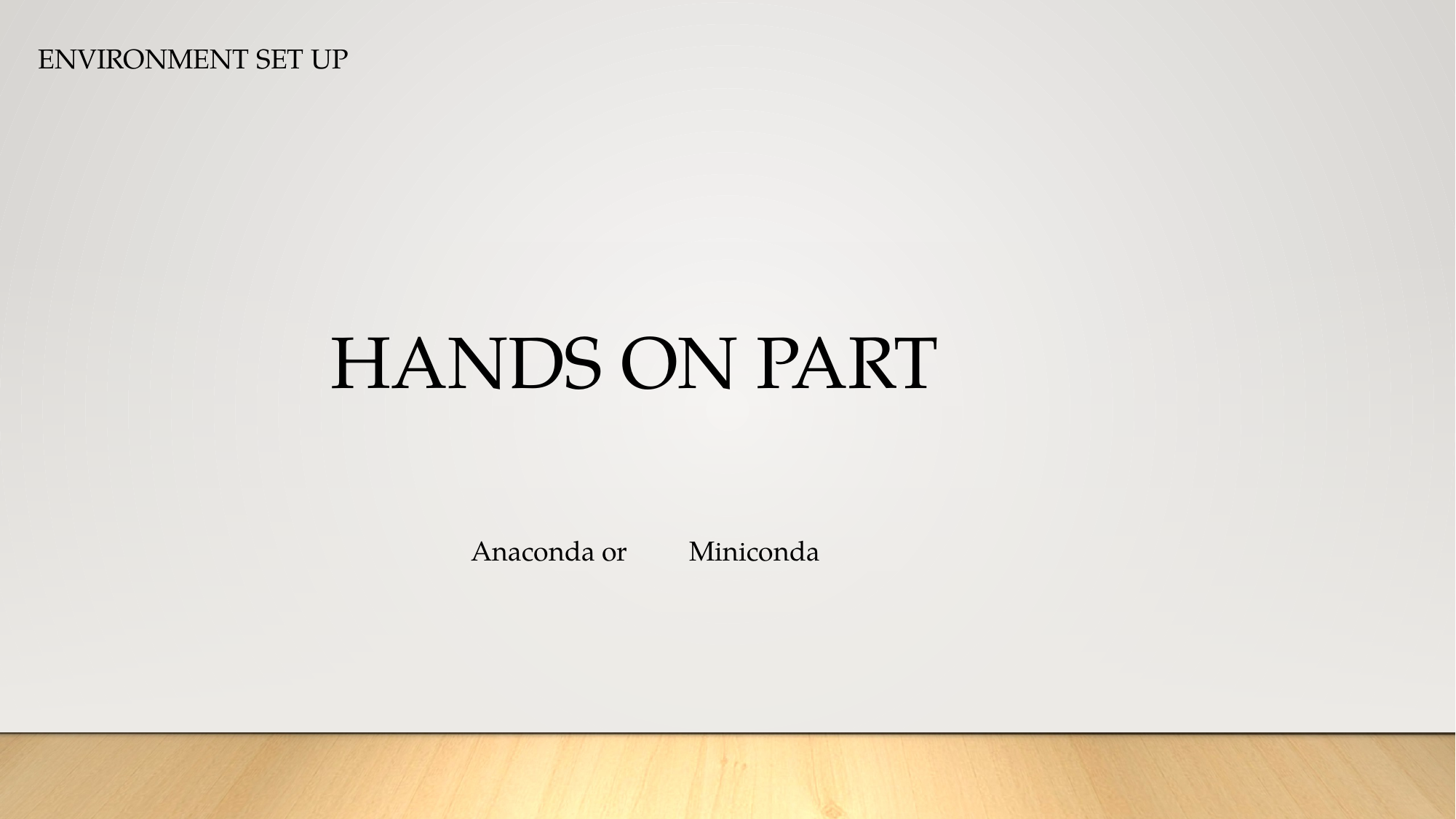

ENVIRONMENT SET UP
HANDS ON PART
Anaconda or 	Miniconda